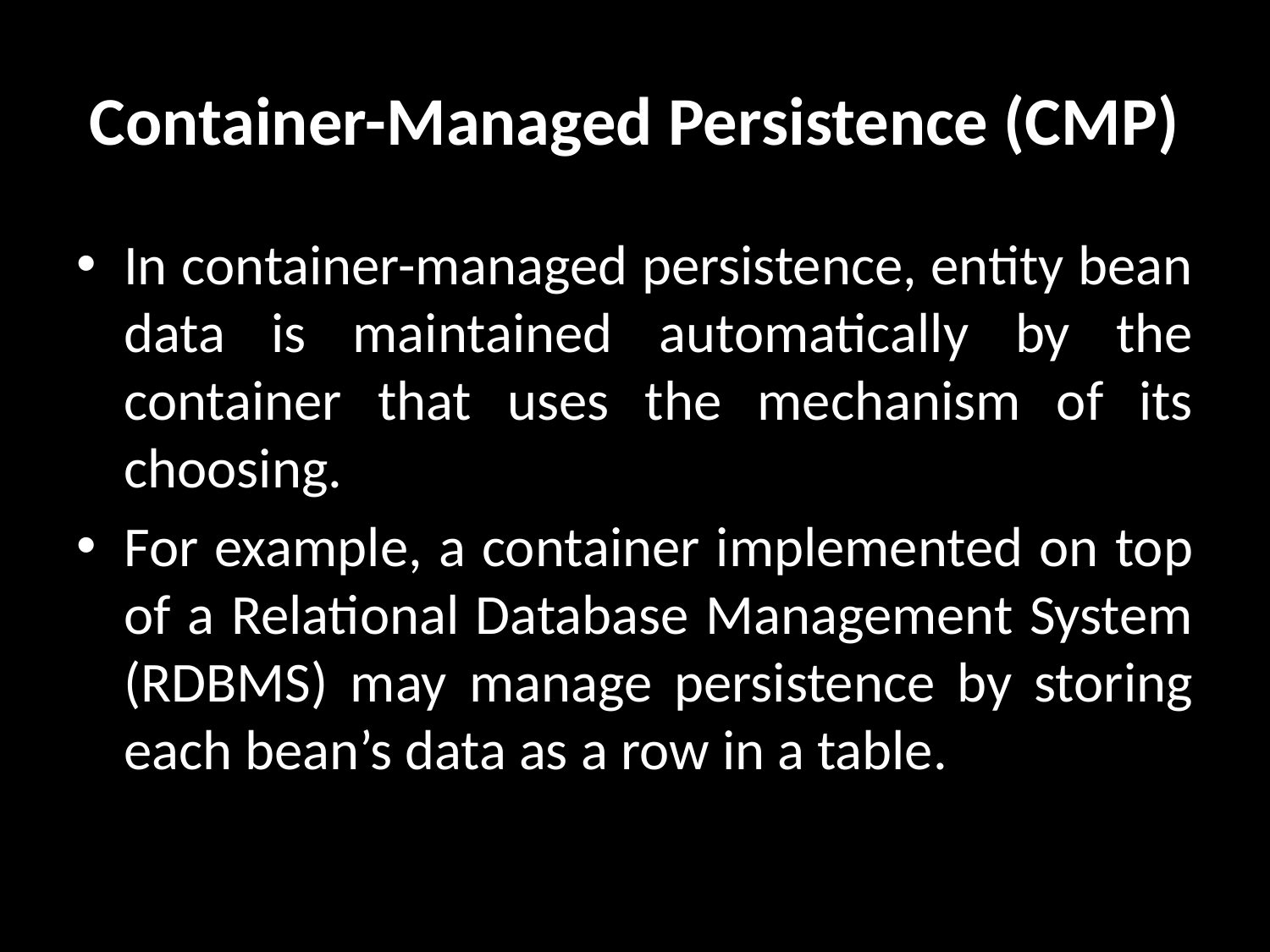

# Container-Managed Persistence (CMP)
In container-managed persistence, entity bean data is maintained automatically by the container that uses the mechanism of its choosing.
For example, a container implemented on top of a Relational Database Management System (RDBMS) may manage persistence by storing each bean’s data as a row in a table.